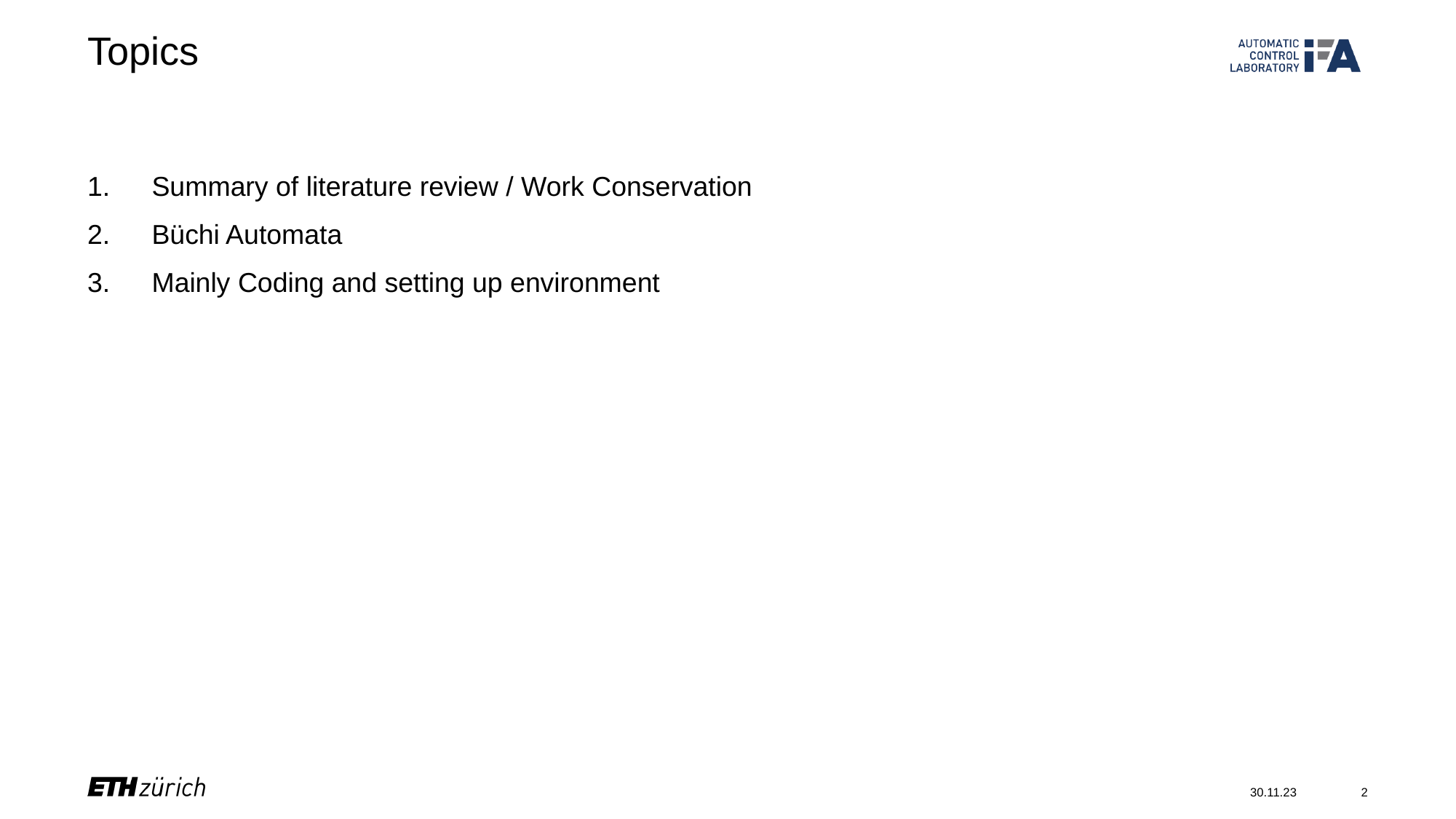

# Topics
Summary of literature review / Work Conservation
Büchi Automata
Mainly Coding and setting up environment
30.11.23
2